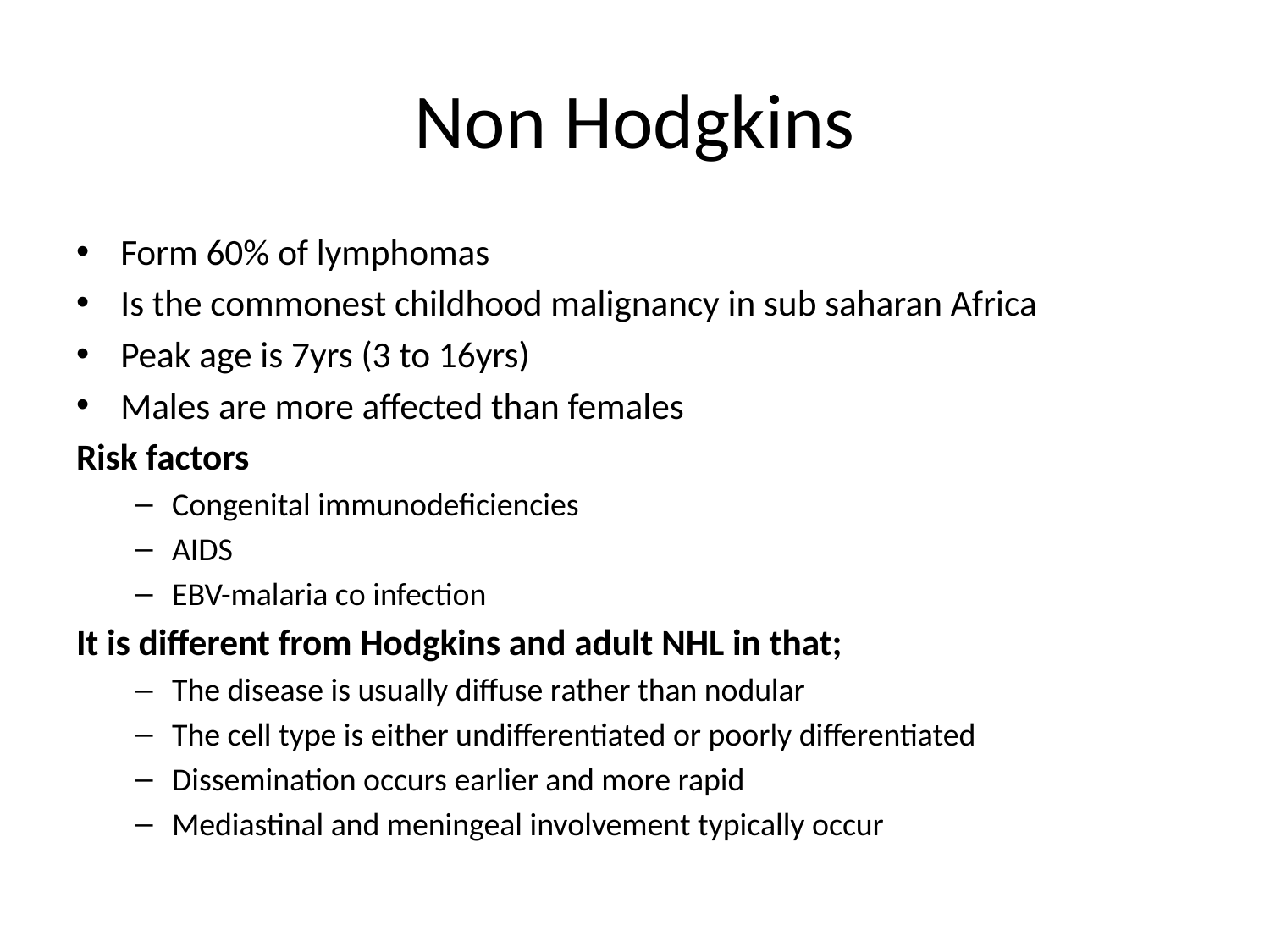

# Non Hodgkins
Form 60% of lymphomas
Is the commonest childhood malignancy in sub saharan Africa
Peak age is 7yrs (3 to 16yrs)
Males are more affected than females
Risk factors
Congenital immunodeficiencies
AIDS
EBV-malaria co infection
It is different from Hodgkins and adult NHL in that;
The disease is usually diffuse rather than nodular
The cell type is either undifferentiated or poorly differentiated
Dissemination occurs earlier and more rapid
Mediastinal and meningeal involvement typically occur